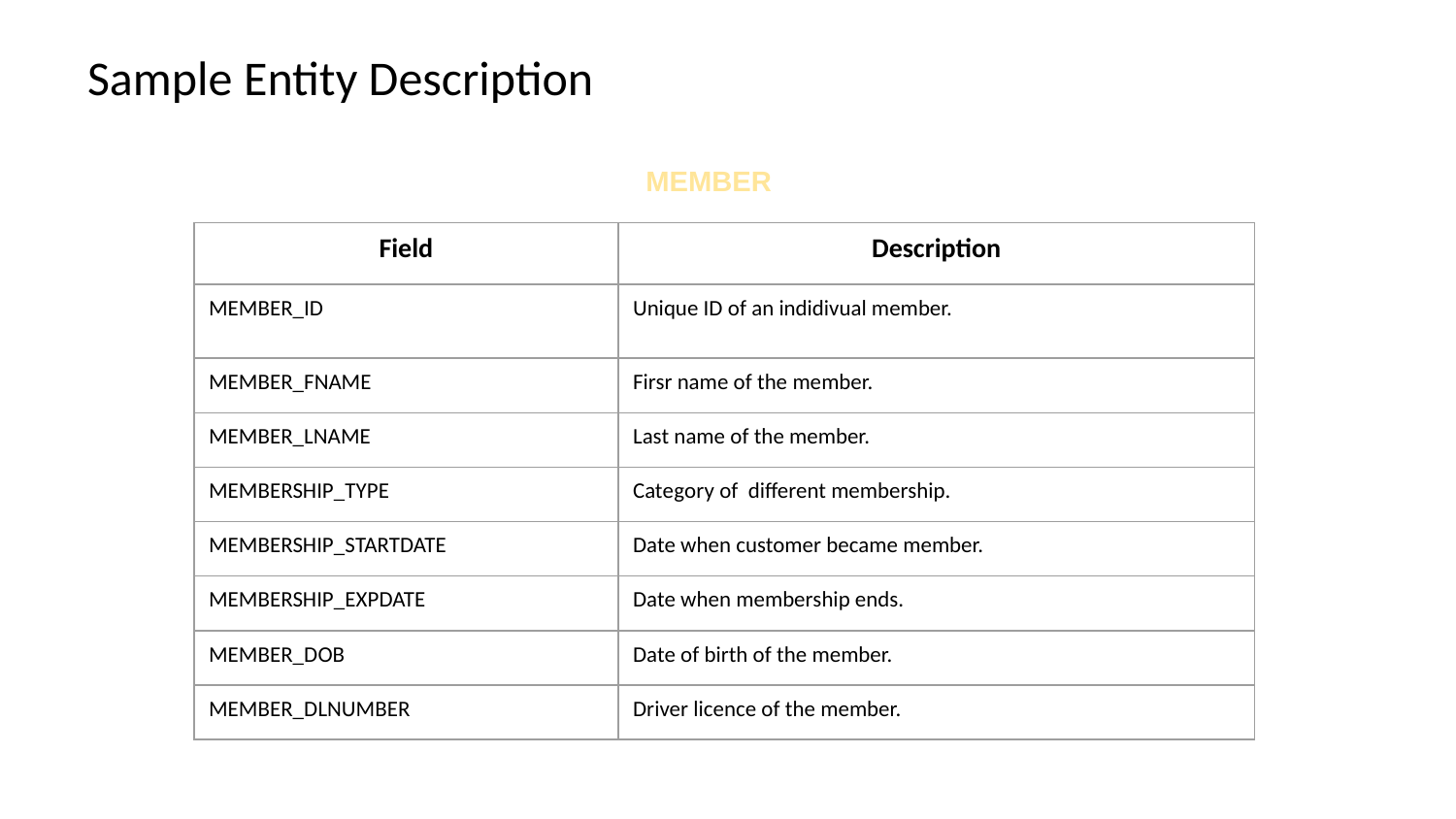

# Sample Entity Description
MEMBER
| Field | Description |
| --- | --- |
| MEMBER\_ID | Unique ID of an indidivual member. |
| MEMBER\_FNAME | Firsr name of the member. |
| MEMBER\_LNAME | Last name of the member. |
| MEMBERSHIP\_TYPE | Category of different membership. |
| MEMBERSHIP\_STARTDATE | Date when customer became member. |
| MEMBERSHIP\_EXPDATE | Date when membership ends. |
| MEMBER\_DOB | Date of birth of the member. |
| MEMBER\_DLNUMBER | Driver licence of the member. |